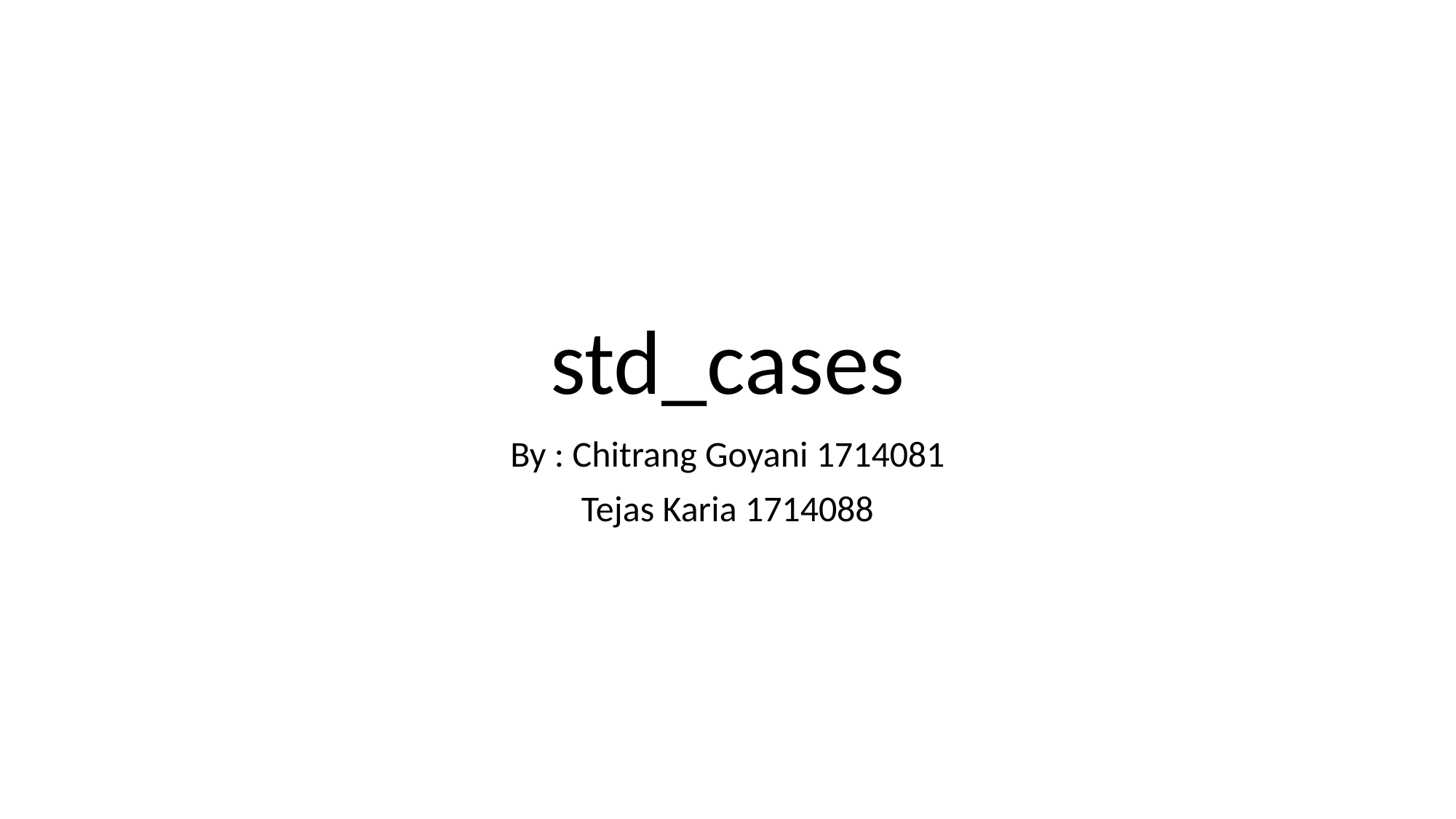

# std_cases
By : Chitrang Goyani 1714081
Tejas Karia 1714088